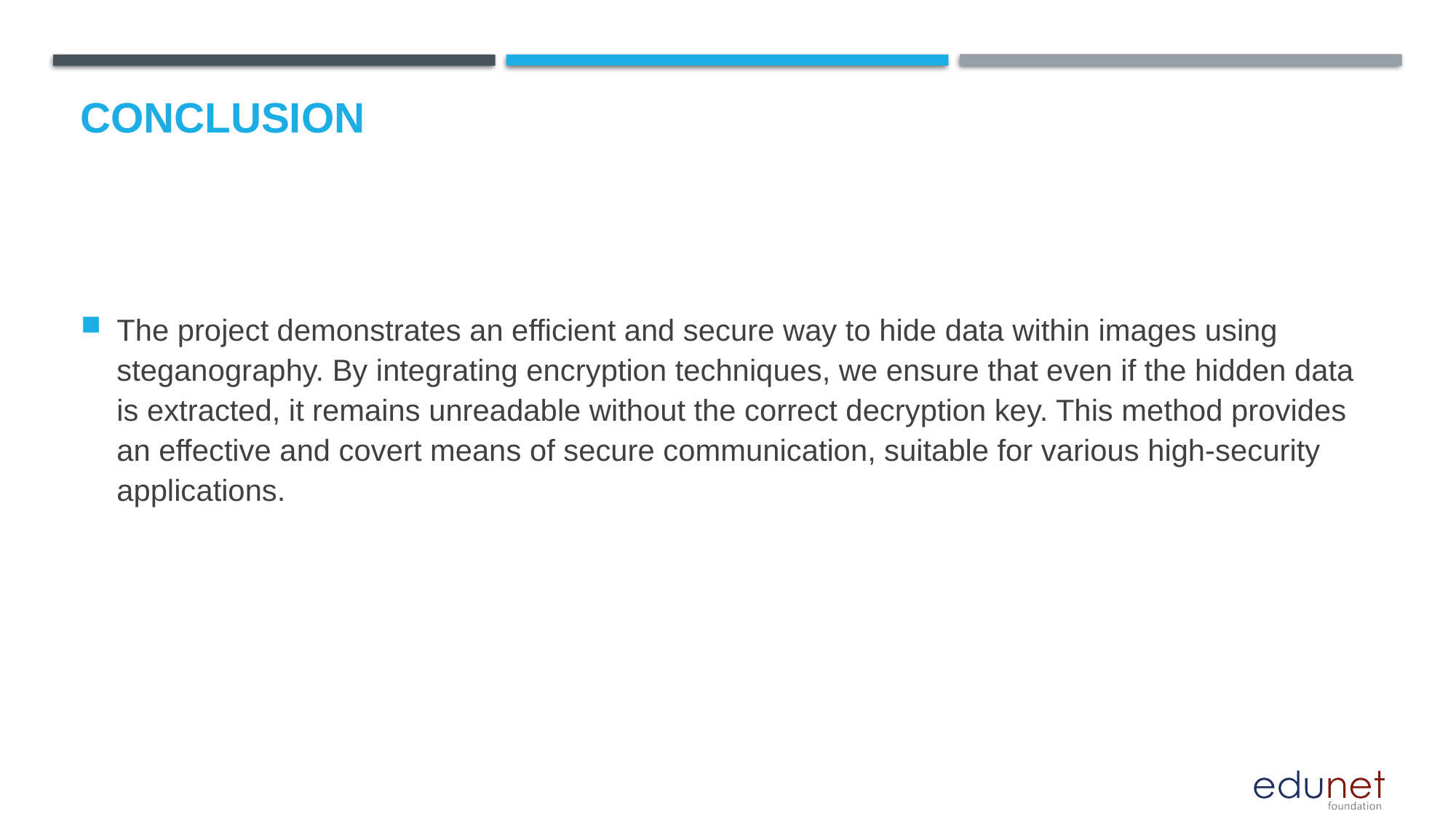

# Conclusion
The project demonstrates an efficient and secure way to hide data within images using steganography. By integrating encryption techniques, we ensure that even if the hidden data is extracted, it remains unreadable without the correct decryption key. This method provides an effective and covert means of secure communication, suitable for various high-security applications.